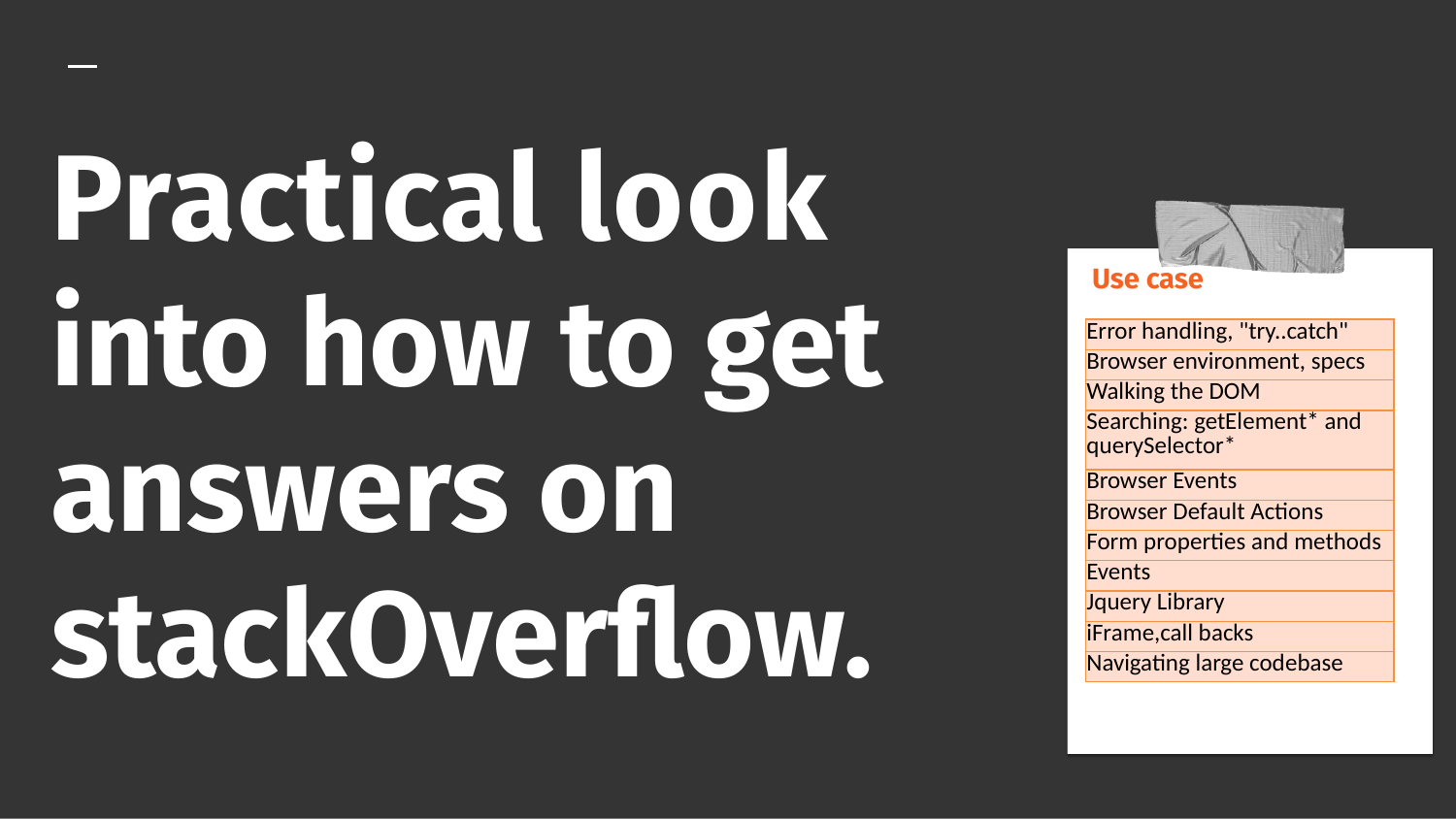

Practical look  into how to get answers on stackOverflow.

Use case
| Error handling, "try..catch" |
| --- |
| Browser environment, specs |
| Walking the DOM |
| Searching: getElement\* and querySelector\* |
| Browser Events |
| Browser Default Actions |
| Form properties and methods |
| Events |
| Jquery Library |
| iFrame,call backs |
| Navigating large codebase |